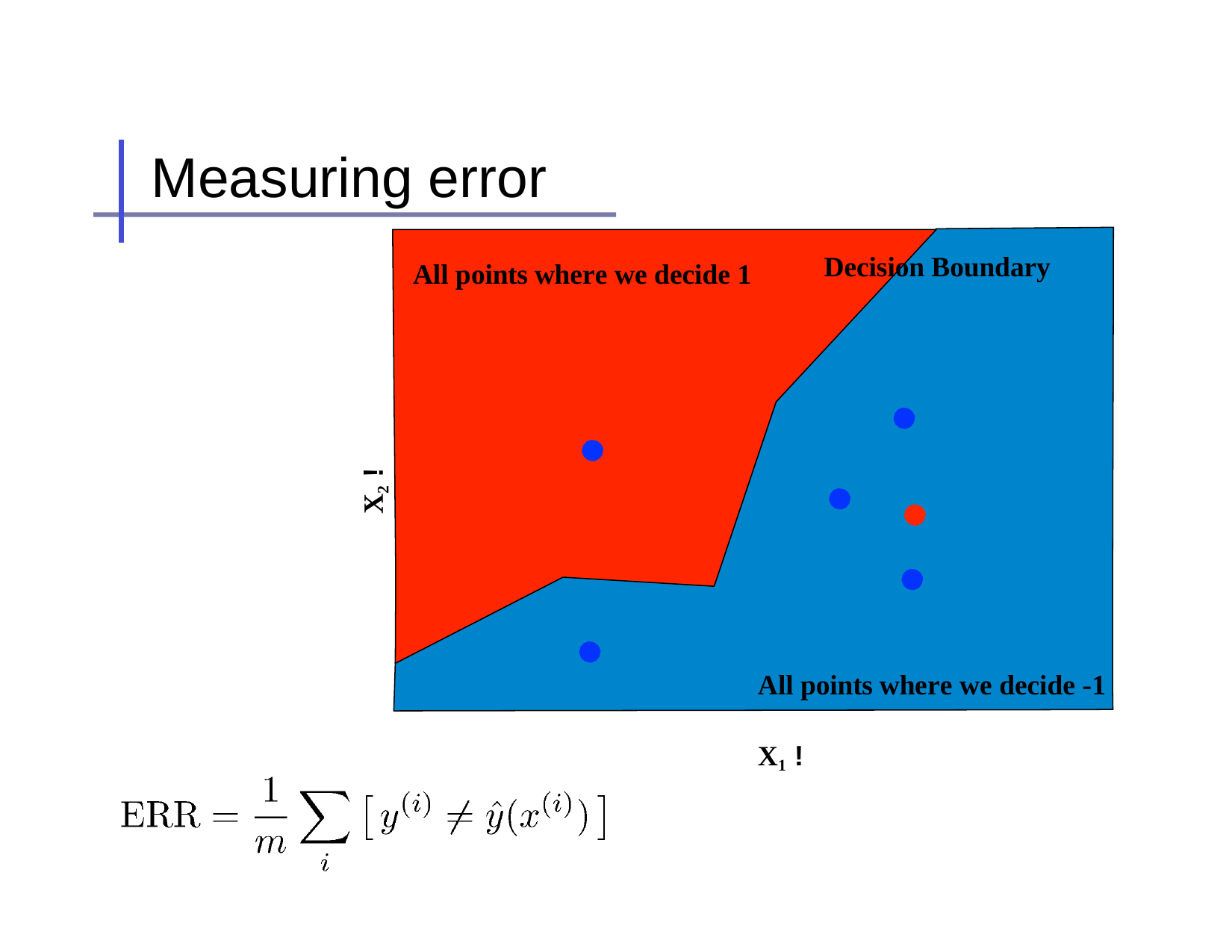

# Measuring error

Decision Boundary
All points where we decide 1

X2  !

All points where we decide -1

X1  !